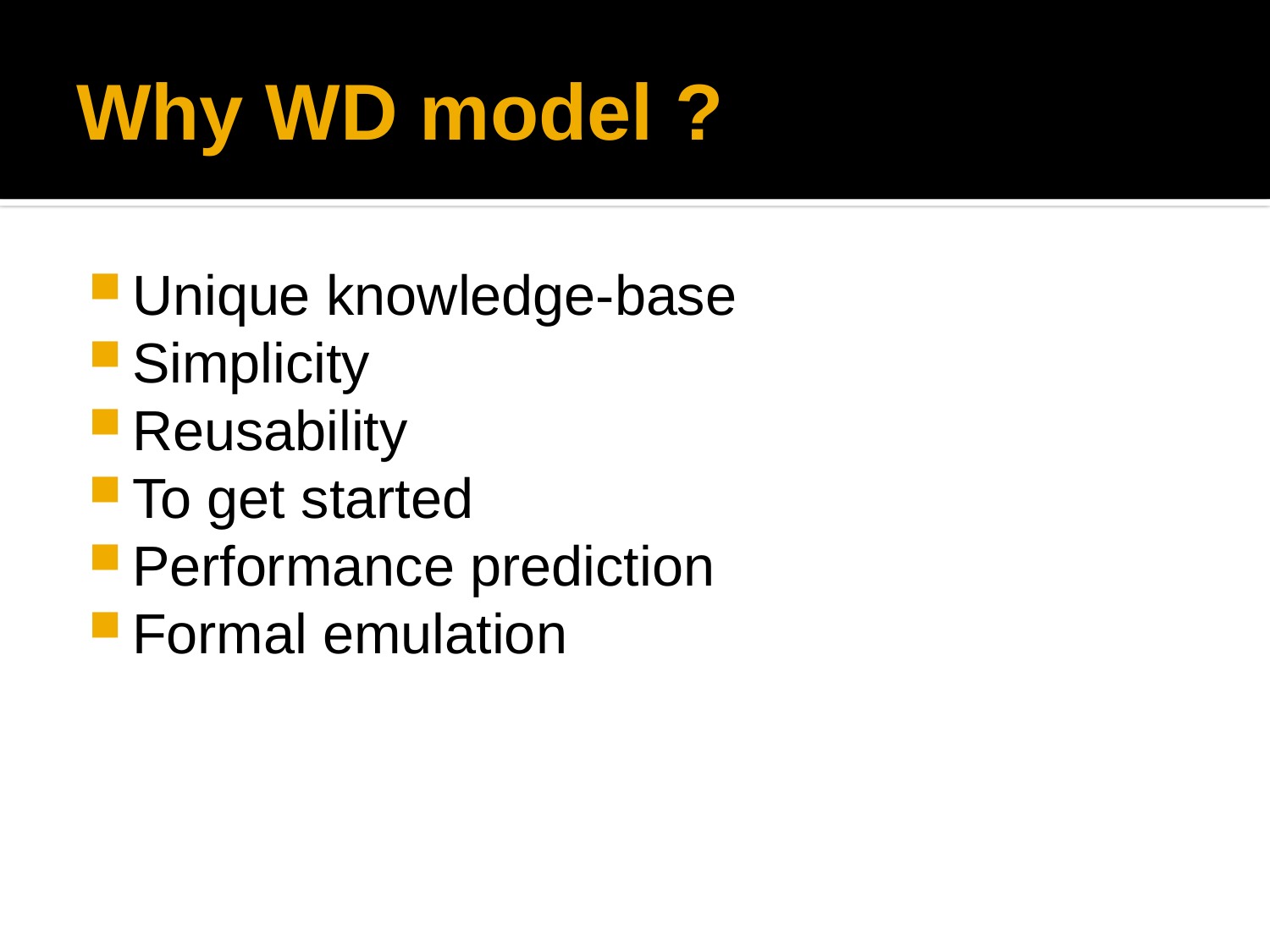

# Why WD model ?
Unique knowledge-base
Simplicity
Reusability
To get started
Performance prediction
Formal emulation